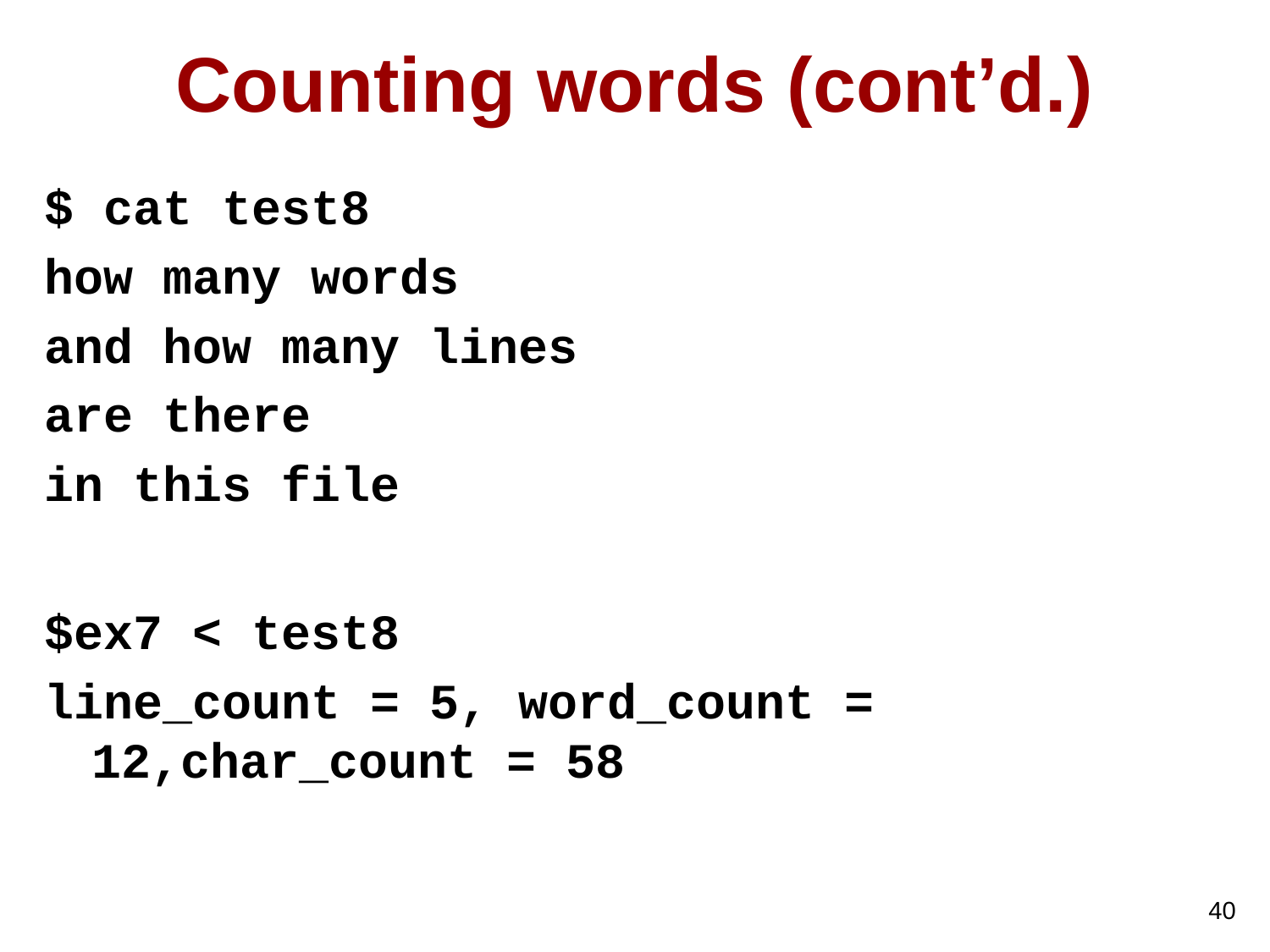

# Counting words (cont’d.)
$ cat test8
how many words
and how many lines
are there
in this file

$ex7 < test8
line_count = 5, word_count = 12,char_count = 58
40